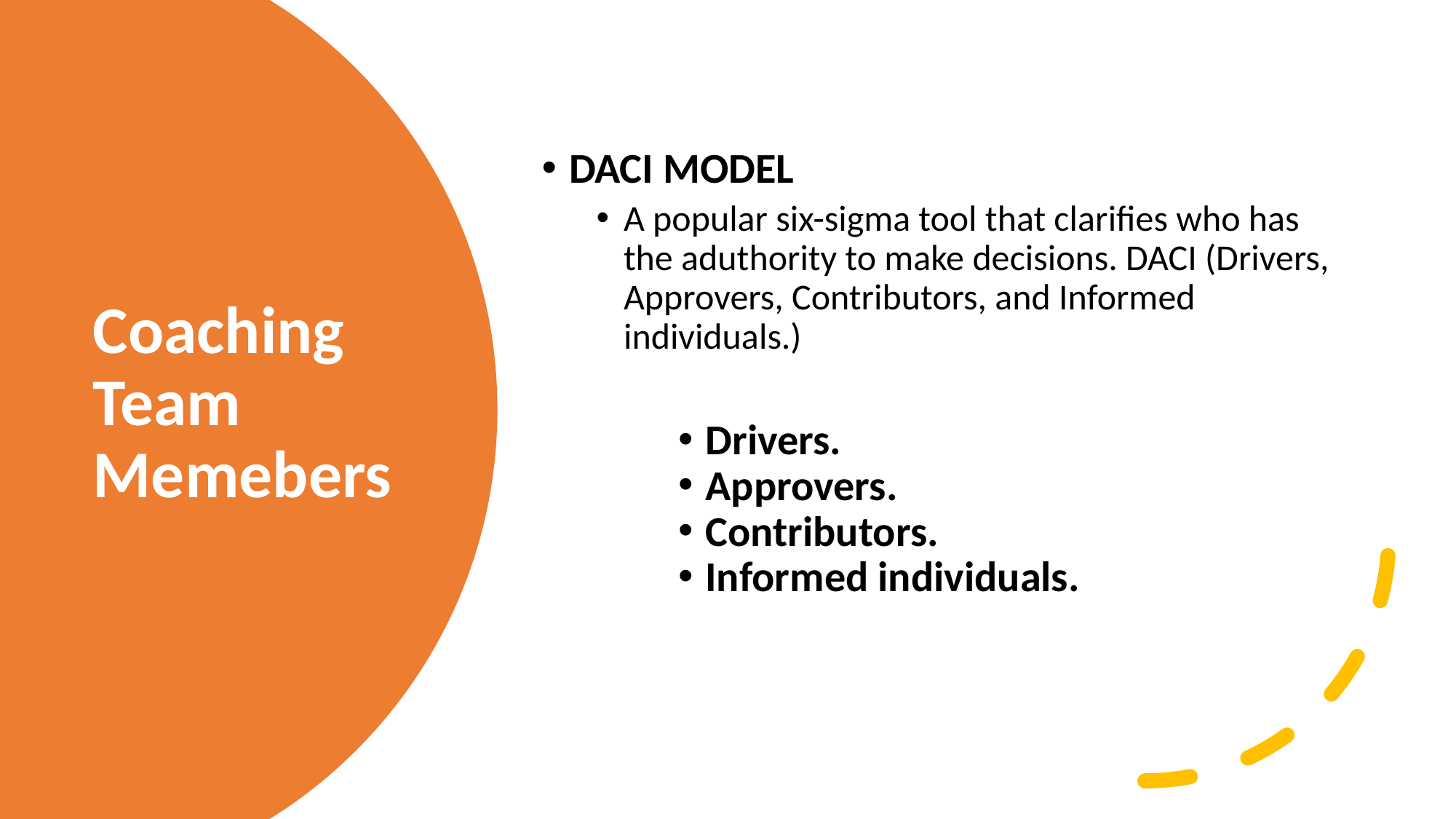

DACI MODEL
A popular six-sigma tool that clarifies who has the aduthority to make decisions. DACI (Drivers, Approvers, Contributors, and Informed individuals.)

Drivers.
Approvers.
Contributors.
Informed individuals.

# Coaching Team Memebers